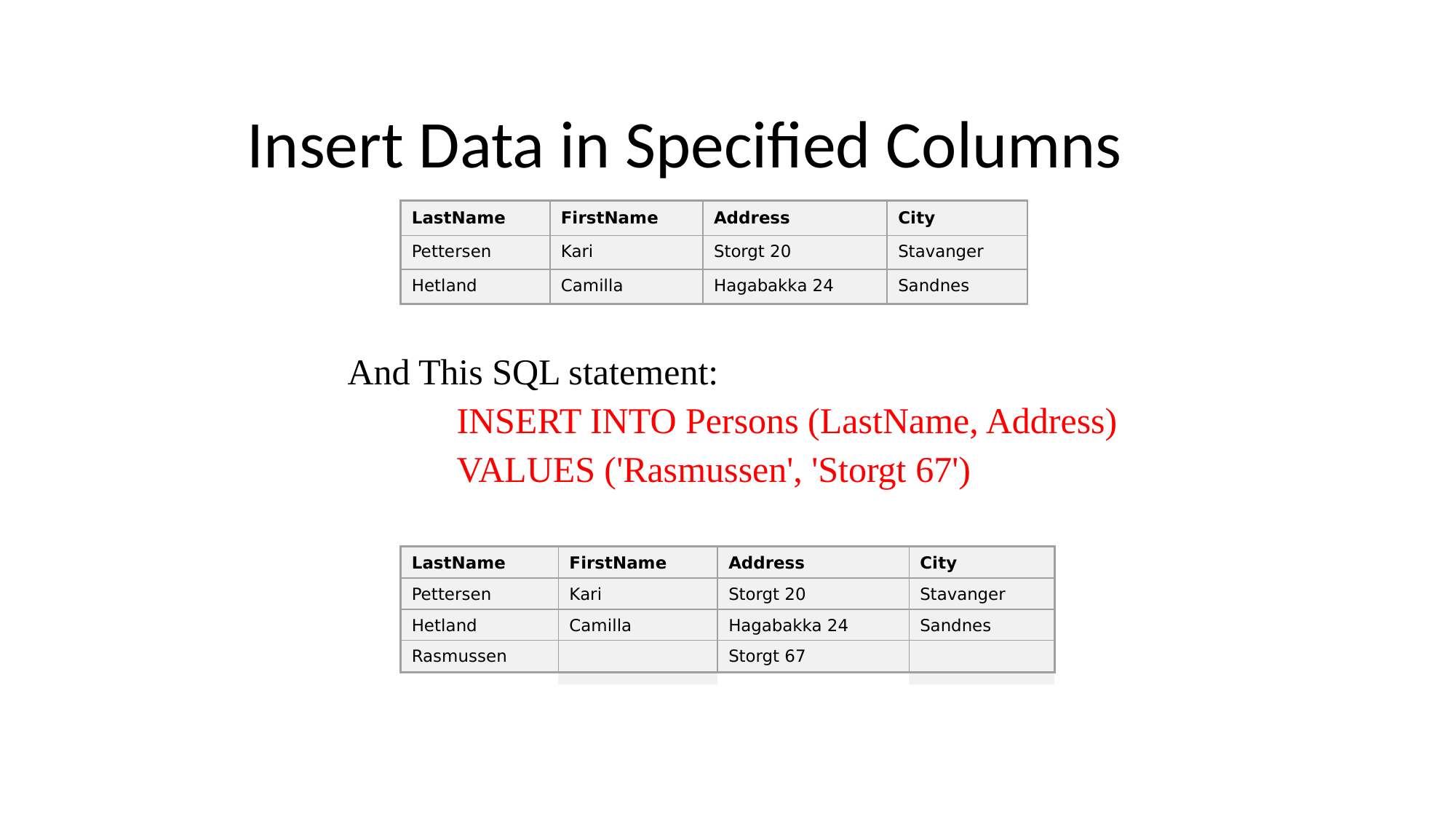

# Insert Data in Specified Columns

LastName

FirstName

Address

City

Pettersen

Kari

Storgt 20

Stavanger

Hetland

Camilla

Hagabakka 24

Sandnes

And This SQL statement:
	INSERT INTO Persons (LastName, Address)
	VALUES ('Rasmussen', 'Storgt 67')

LastName

FirstName

Address

City

Pettersen

Kari

Storgt 20

Stavanger

Hetland

Camilla

Hagabakka 24

Sandnes

Rasmussen

Storgt 67